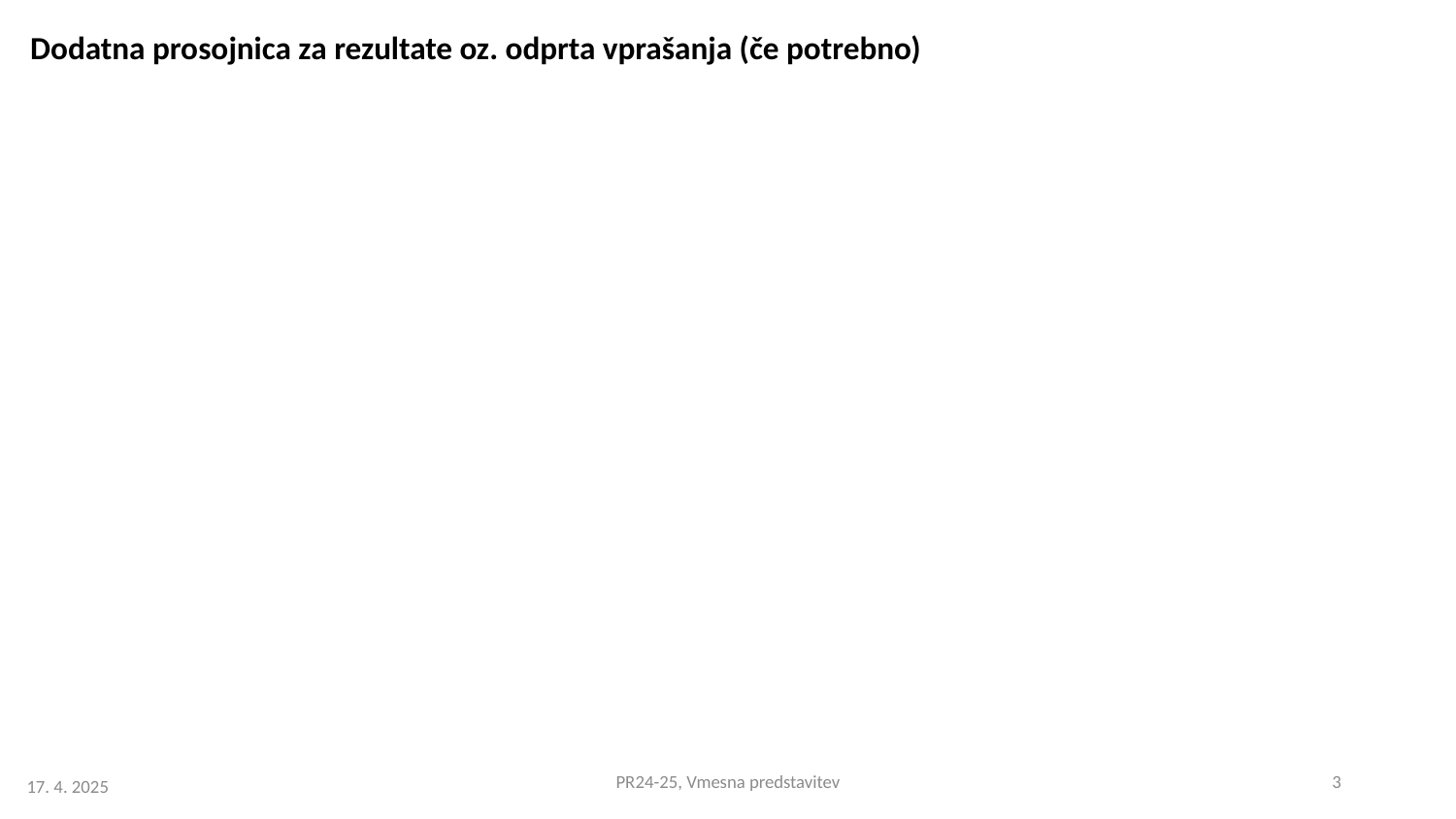

# Dodatna prosojnica za rezultate oz. odprta vprašanja (če potrebno)

PR24-25, Vmesna predstavitev
3
17. 4. 2025